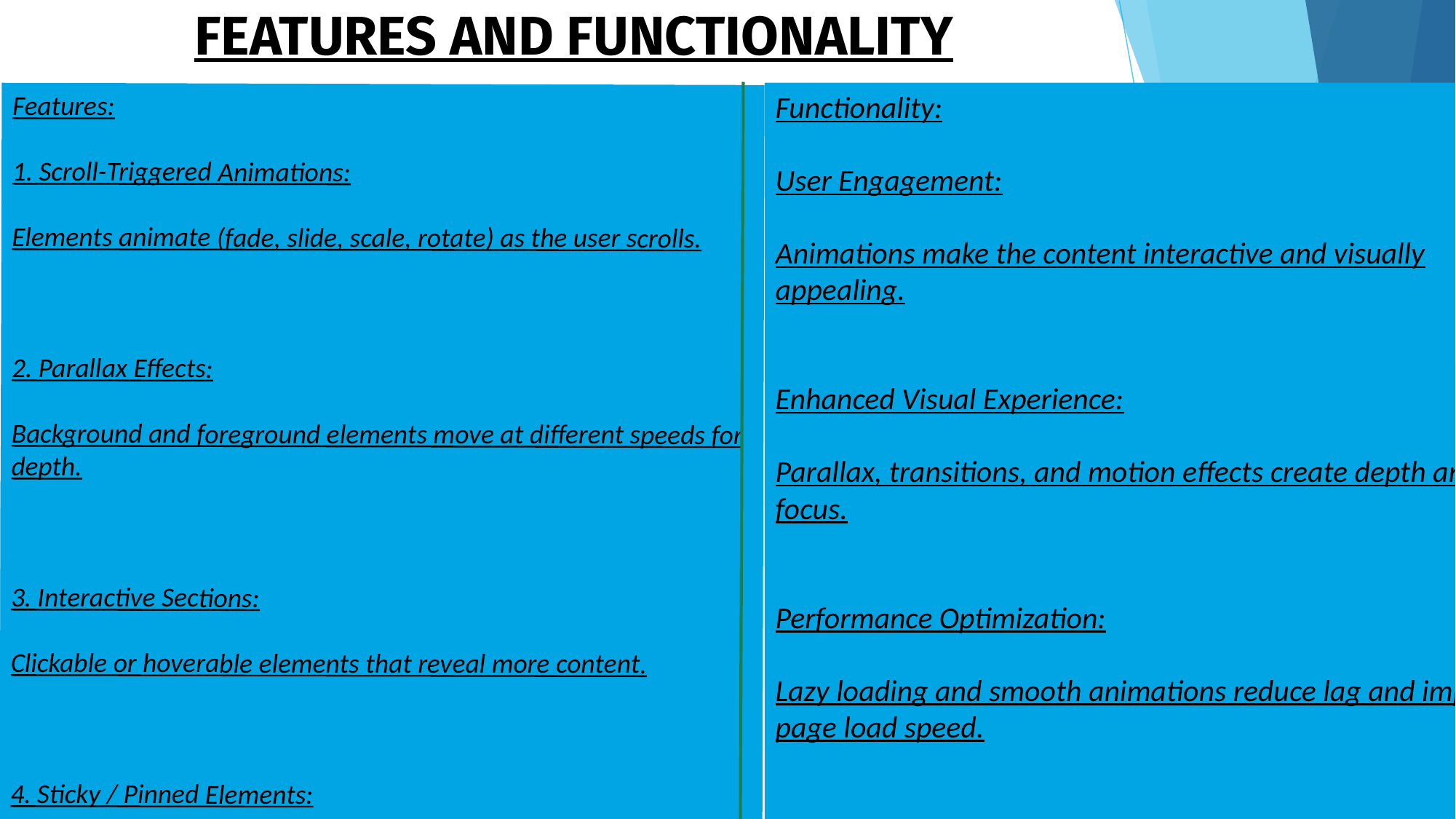

# FEATURES AND FUNCTIONALITY
Functionality:

User Engagement:

Animations make the content interactive and visually appealing.

Enhanced Visual Experience:

Parallax, transitions, and motion effects create depth and focus.

Performance Optimization:

Lazy loading and smooth animations reduce lag and improve page load speed.

Cross-Browser Compatibility:

Animations work on major browsers (Chrome, Firefox, Edge, Safari).

Accessibility:

Animated elements degrade gracefully for screen readers or users with motion sensitivity.

Easy Maintenance:

Modular animation code allows easy updates or adding new scroll effects.

Features:

1. Scroll-Triggered Animations:

Elements animate (fade, slide, scale, rotate) as the user scrolls.

2. Parallax Effects:

Background and foreground elements move at different speeds for depth.

3. Interactive Sections:

Clickable or hoverable elements that reveal more content.

4. Sticky / Pinned Elements:

Important content remains fixed while the user scrolls.

5. Lazy Loading of Elements:

Content loads dynamically when it comes into view to improve performance.

6. Responsive Design:

Animations and layout adjust smoothly across desktop, tablet, and mobile.

7. Smooth Scrolling:

Provides a seamless scrolling experience without jarring jumps.